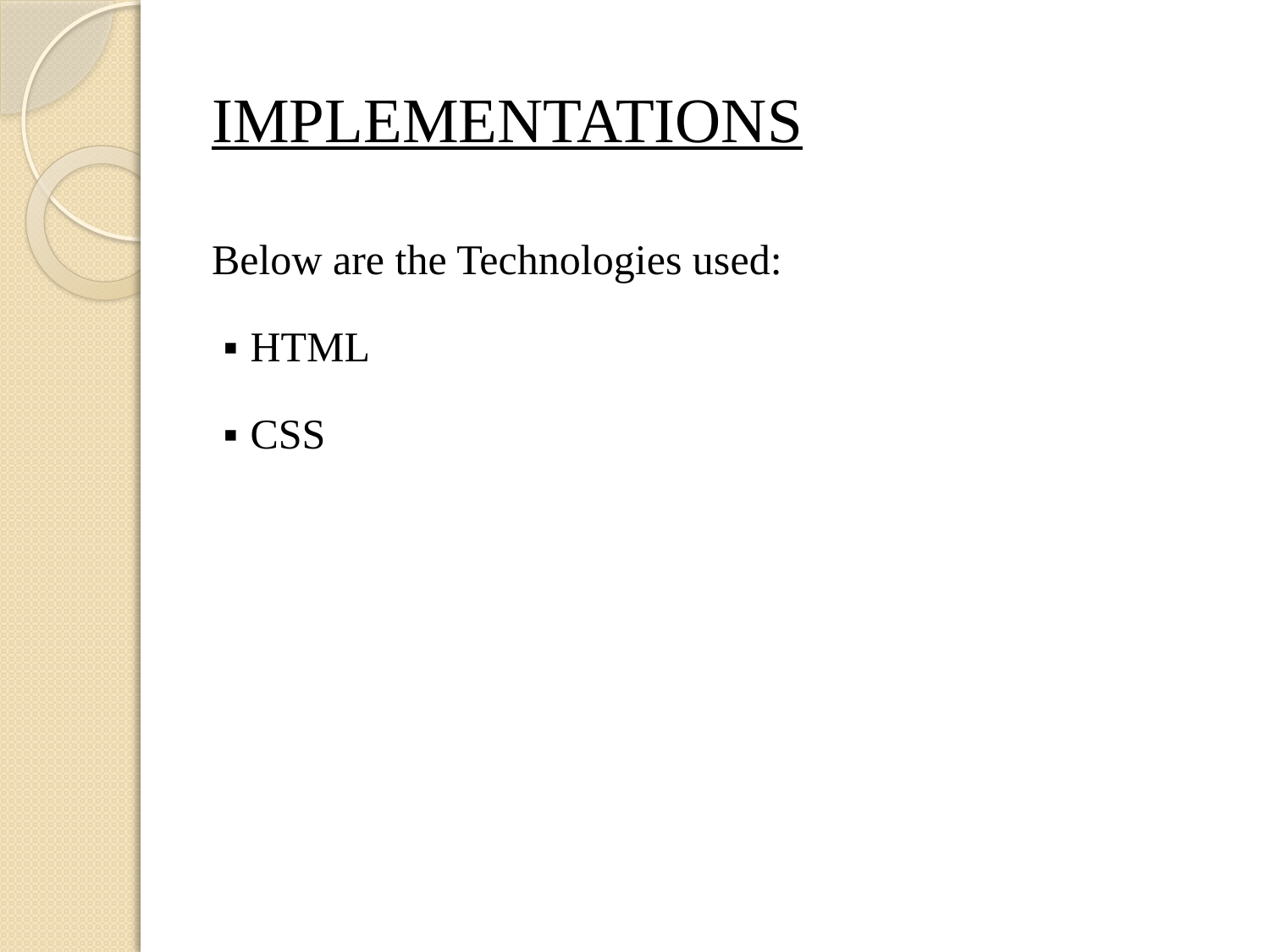

# IMPLEMENTATIONS

Below are the Technologies used:
▪ HTML
▪ CSS